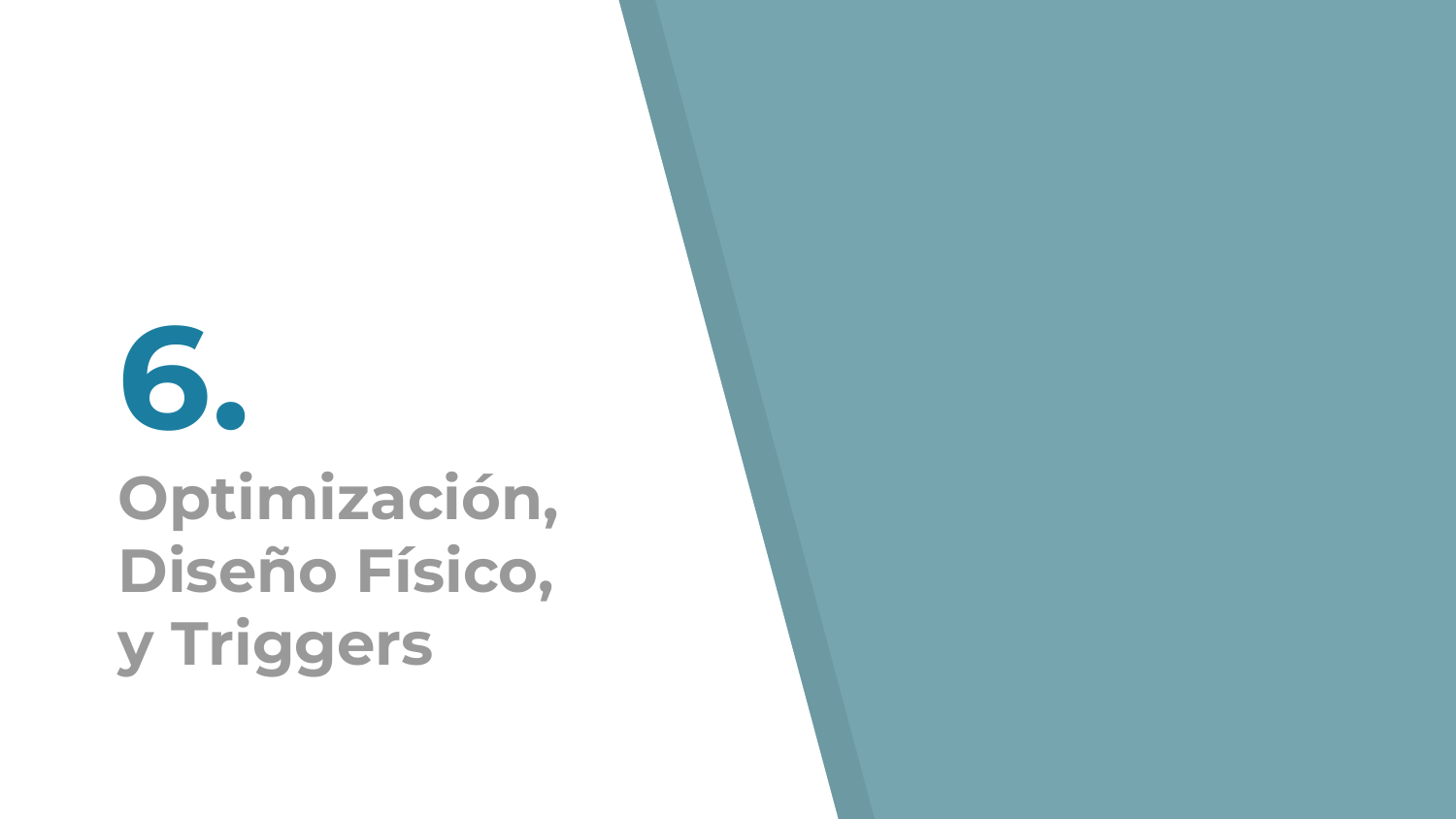

# 6.
Optimización,
Diseño Físico,
y Triggers